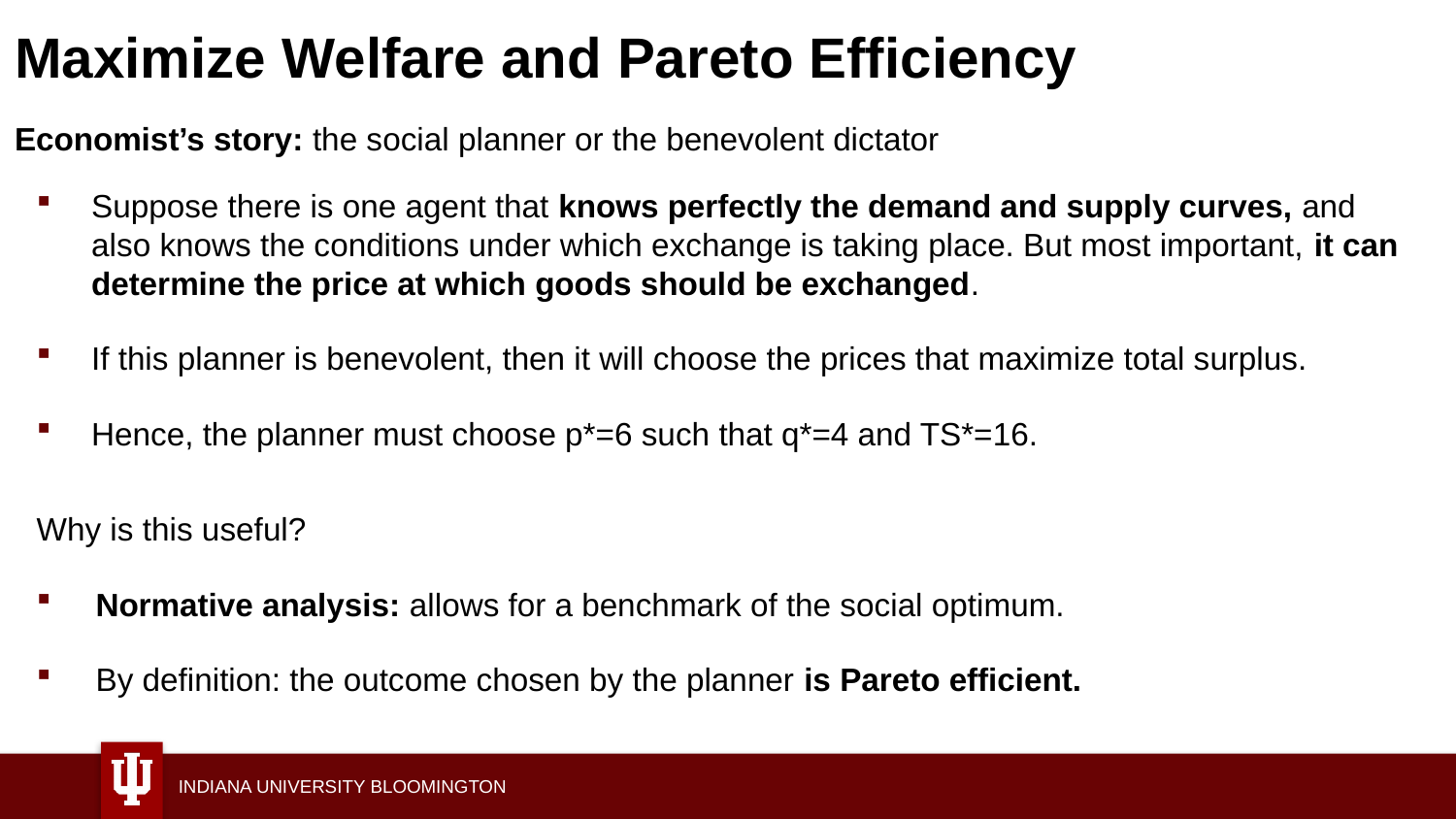

# Maximize Welfare and Pareto Efficiency
Economist’s story: the social planner or the benevolent dictator
Suppose there is one agent that knows perfectly the demand and supply curves, and also knows the conditions under which exchange is taking place. But most important, it can determine the price at which goods should be exchanged.
If this planner is benevolent, then it will choose the prices that maximize total surplus.
Hence, the planner must choose p*=6 such that q*=4 and TS*=16.
Why is this useful?
Normative analysis: allows for a benchmark of the social optimum.
By definition: the outcome chosen by the planner is Pareto efficient.